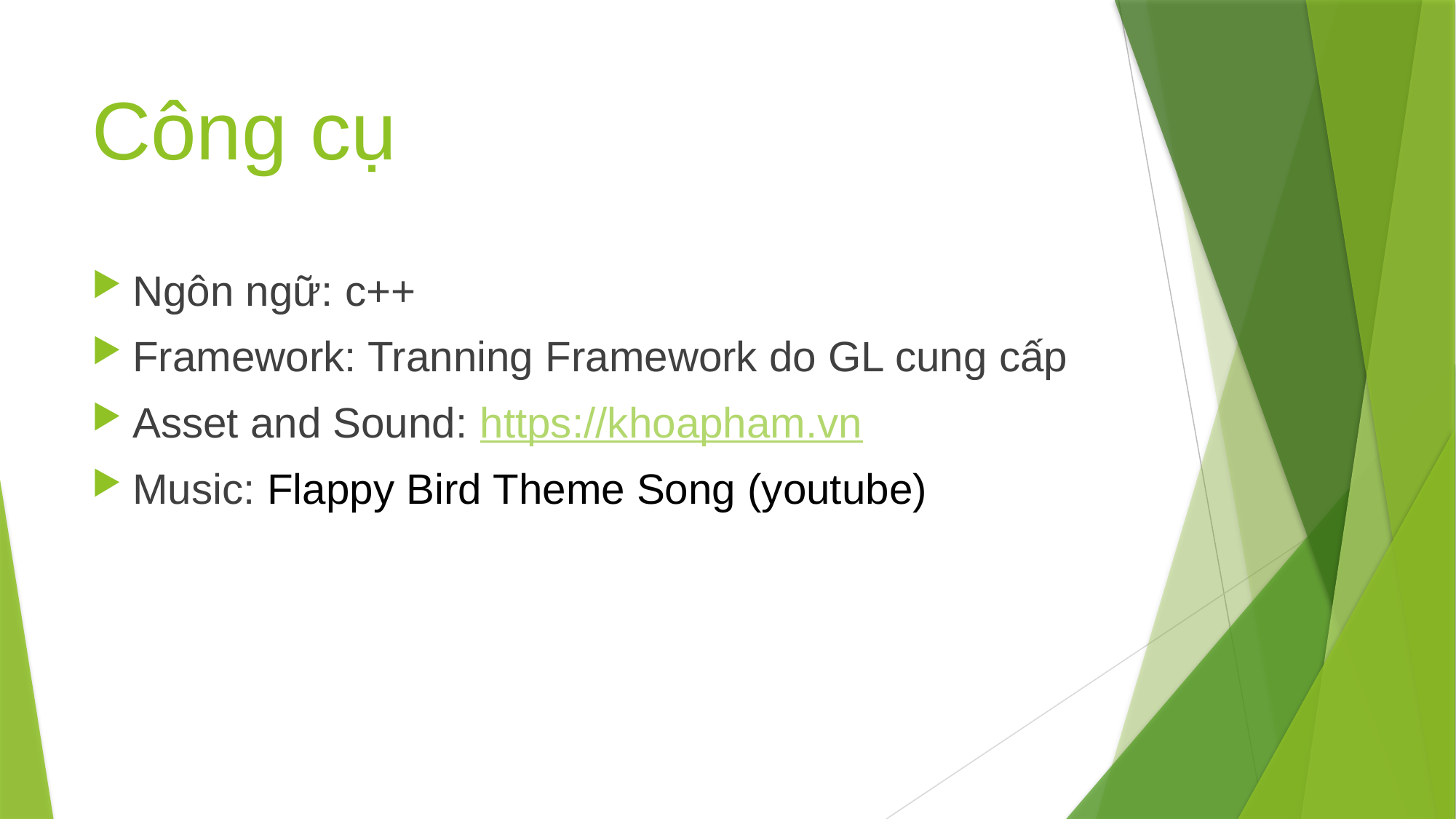

# Công cụ
Ngôn ngữ: c++
Framework: Tranning Framework do GL cung cấp
Asset and Sound: https://khoapham.vn
Music: Flappy Bird Theme Song (youtube)